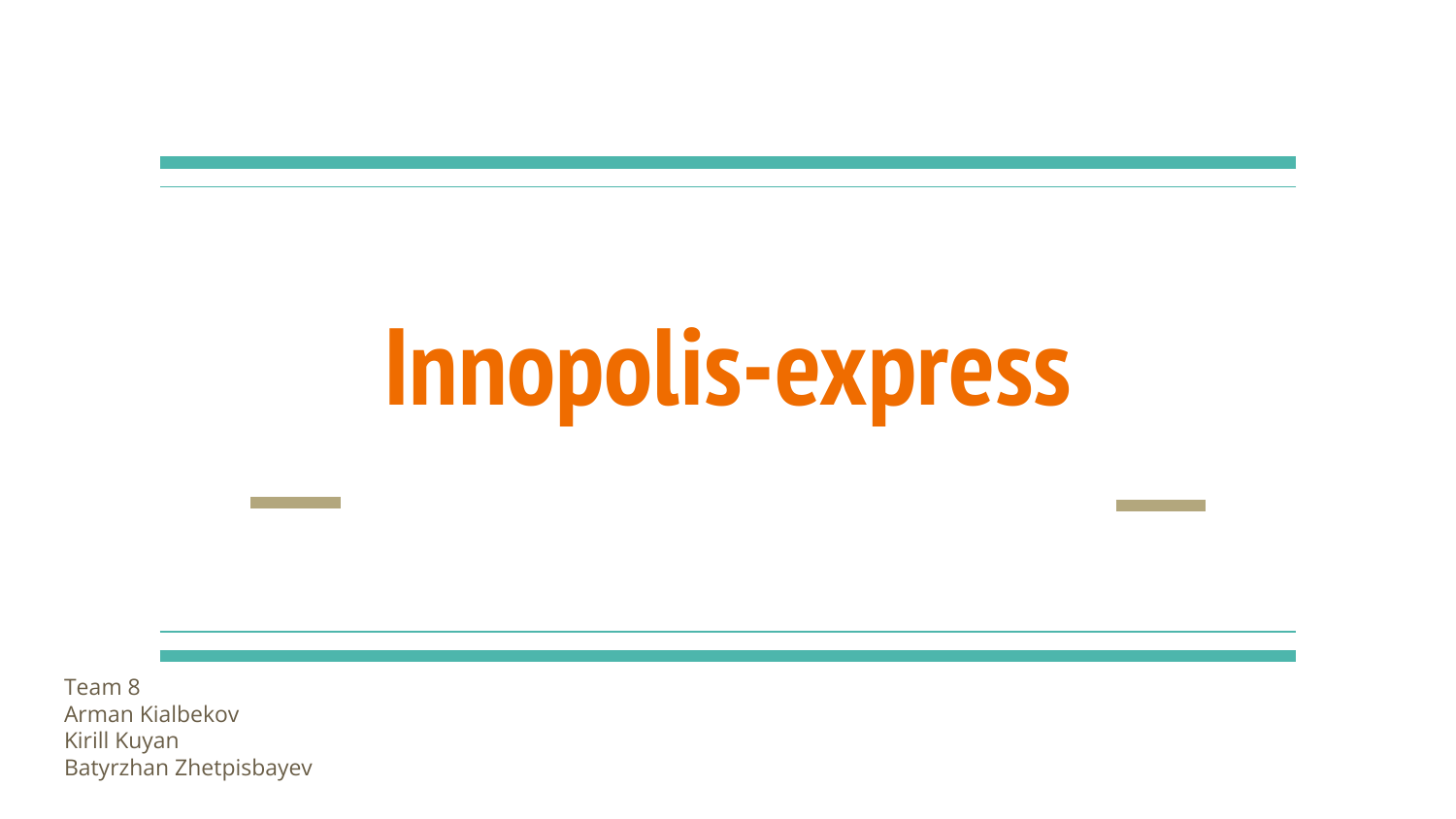

# Innopolis-express
Team 8
Arman Kialbekov
Kirill Kuyan
Batyrzhan Zhetpisbayev